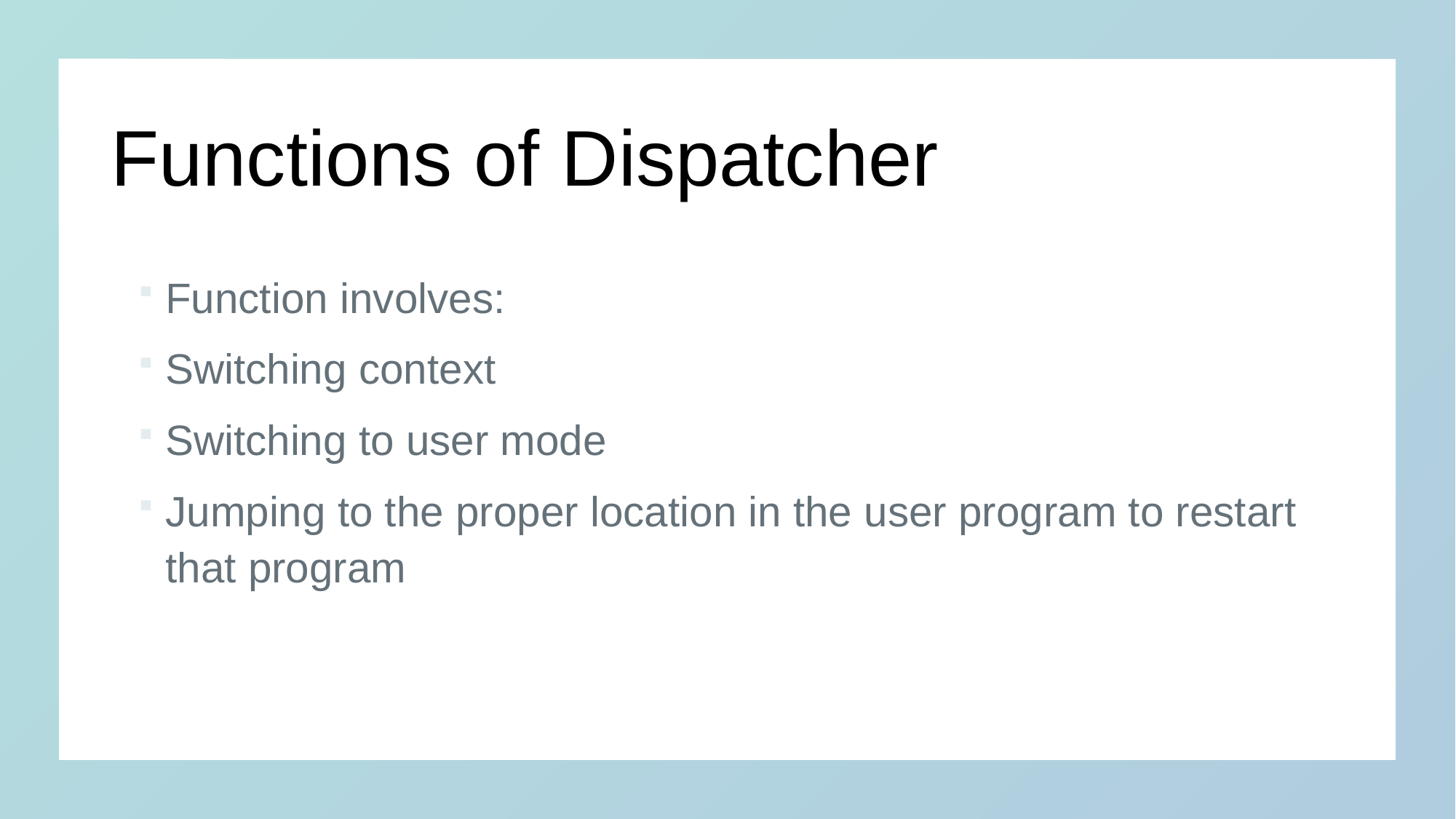

# Functions of Dispatcher
Function involves:
Switching context
Switching to user mode
Jumping to the proper location in the user program to restart that program